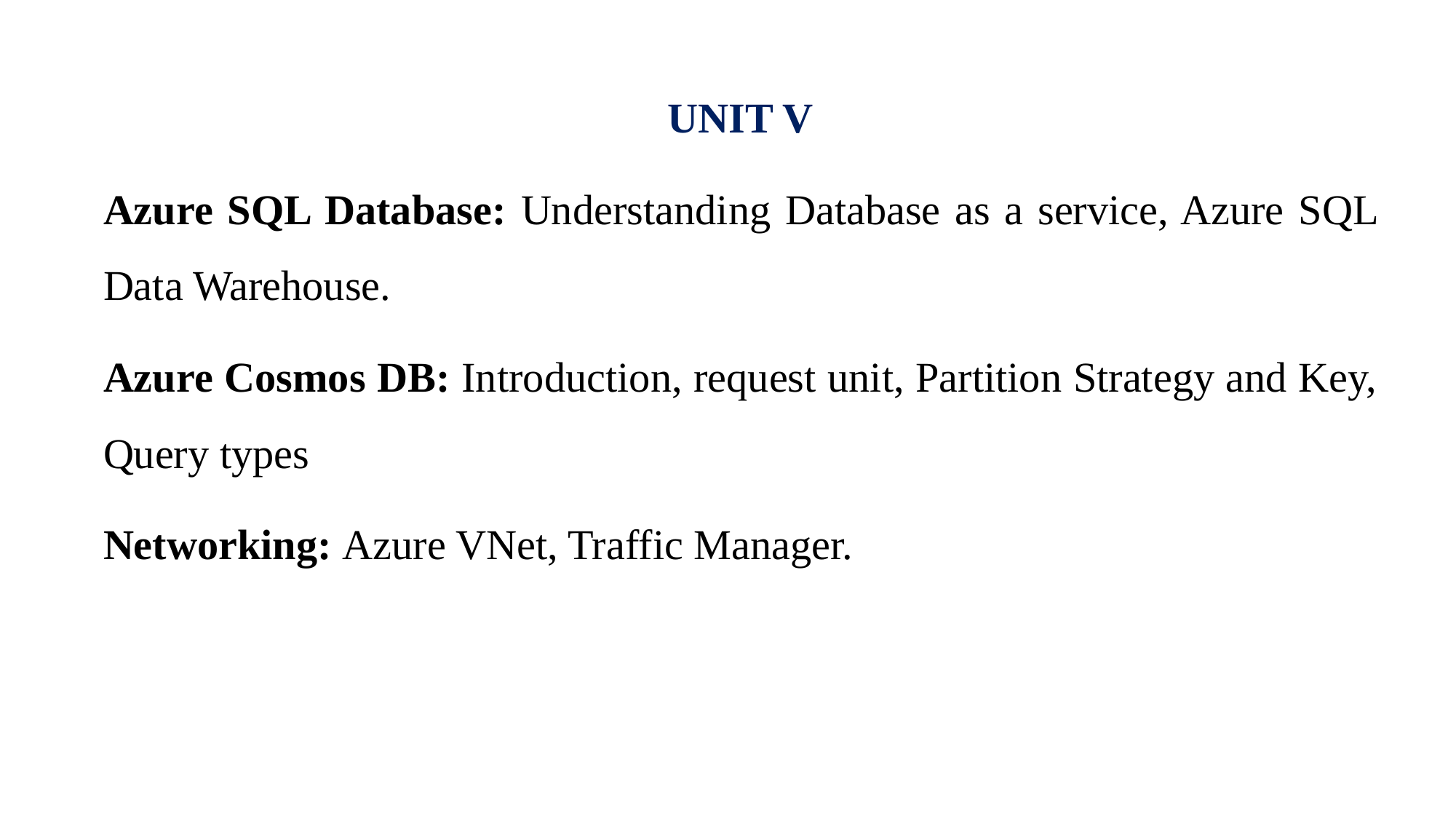

UNIT V
Azure SQL Database: Understanding Database as a service, Azure SQL Data Warehouse.
Azure Cosmos DB: Introduction, request unit, Partition Strategy and Key, Query types
Networking: Azure VNet, Traffic Manager.